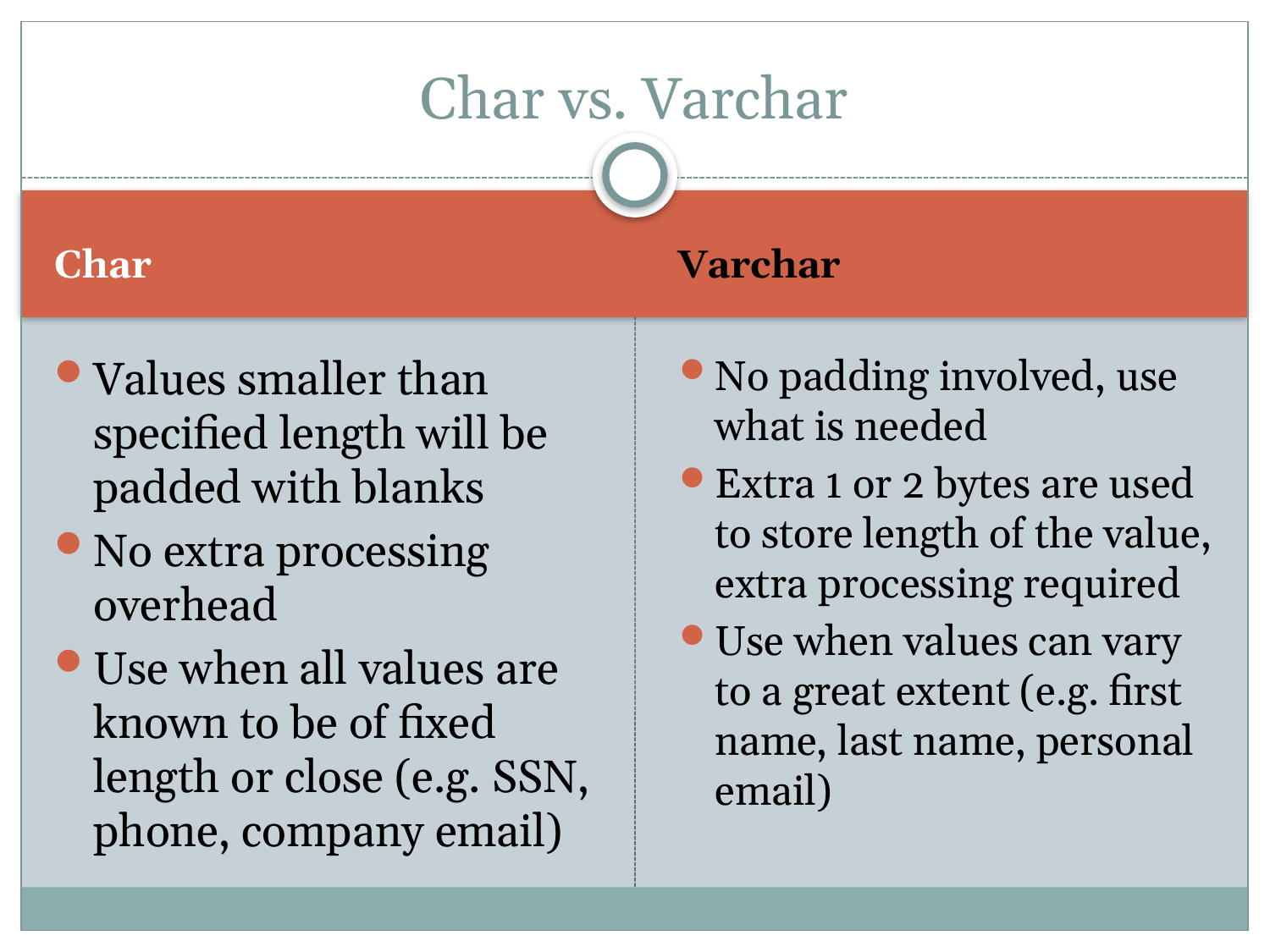

# Char vs. Varchar
Char
Varchar
Values smaller than specified length will be padded with blanks
No extra processing overhead
Use when all values are known to be of fixed length or close (e.g. SSN, phone, company email)

No padding involved, use what is needed
Extra 1 or 2 bytes are used to store length of the value, extra processing required
Use when values can vary to a great extent (e.g. first name, last name, personal email)